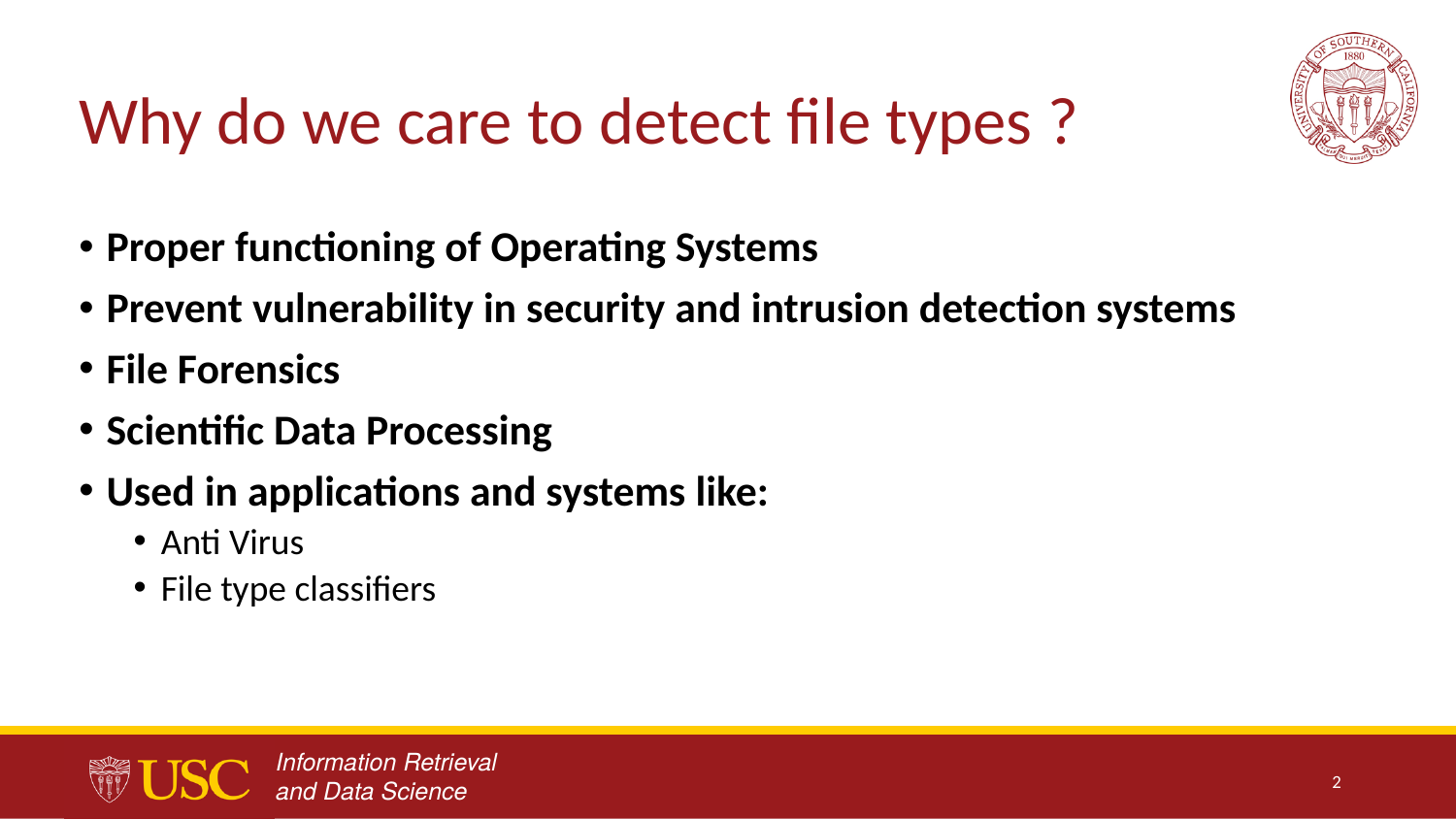

# Why do we care to detect file types ?
Proper functioning of Operating Systems
Prevent vulnerability in security and intrusion detection systems
File Forensics
Scientific Data Processing
Used in applications and systems like:
Anti Virus
File type classifiers
2